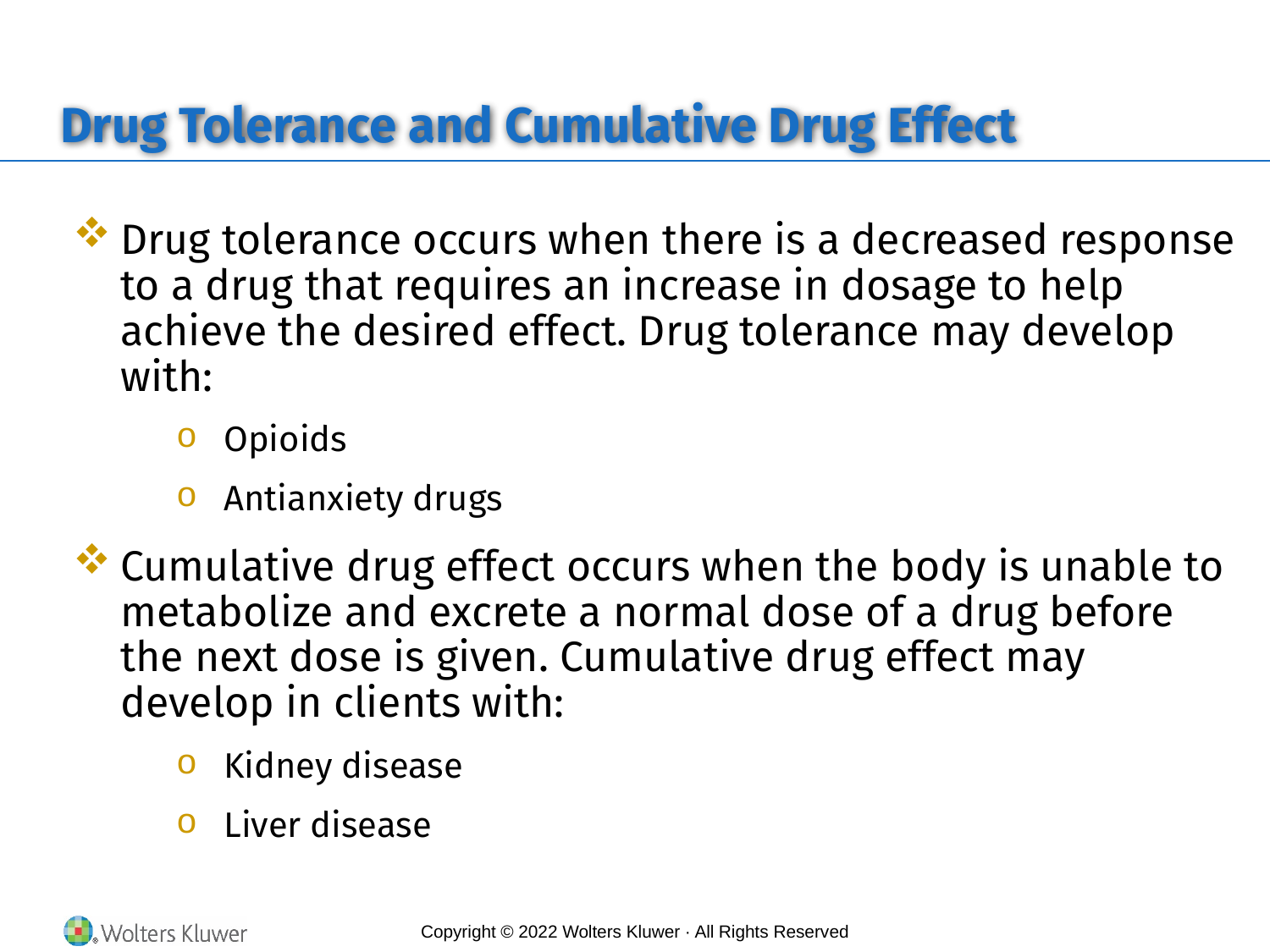

# Drug Tolerance and Cumulative Drug Effect
Drug tolerance occurs when there is a decreased response to a drug that requires an increase in dosage to help achieve the desired effect. Drug tolerance may develop with:
Opioids
Antianxiety drugs
Cumulative drug effect occurs when the body is unable to metabolize and excrete a normal dose of a drug before the next dose is given. Cumulative drug effect may develop in clients with:
Kidney disease
Liver disease